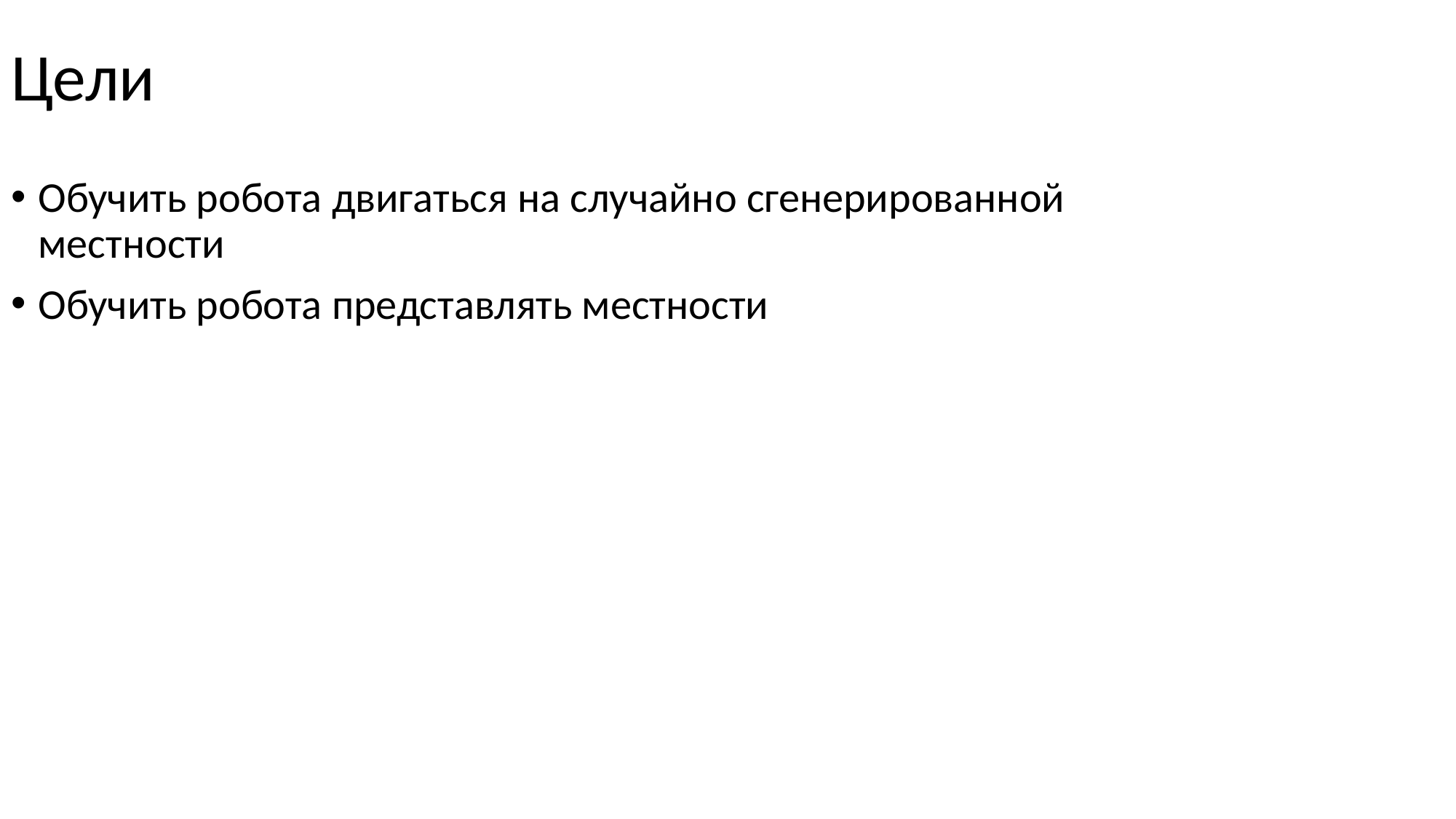

# Цели
Обучить робота двигаться на случайно сгенерированной местности
Обучить робота представлять местности